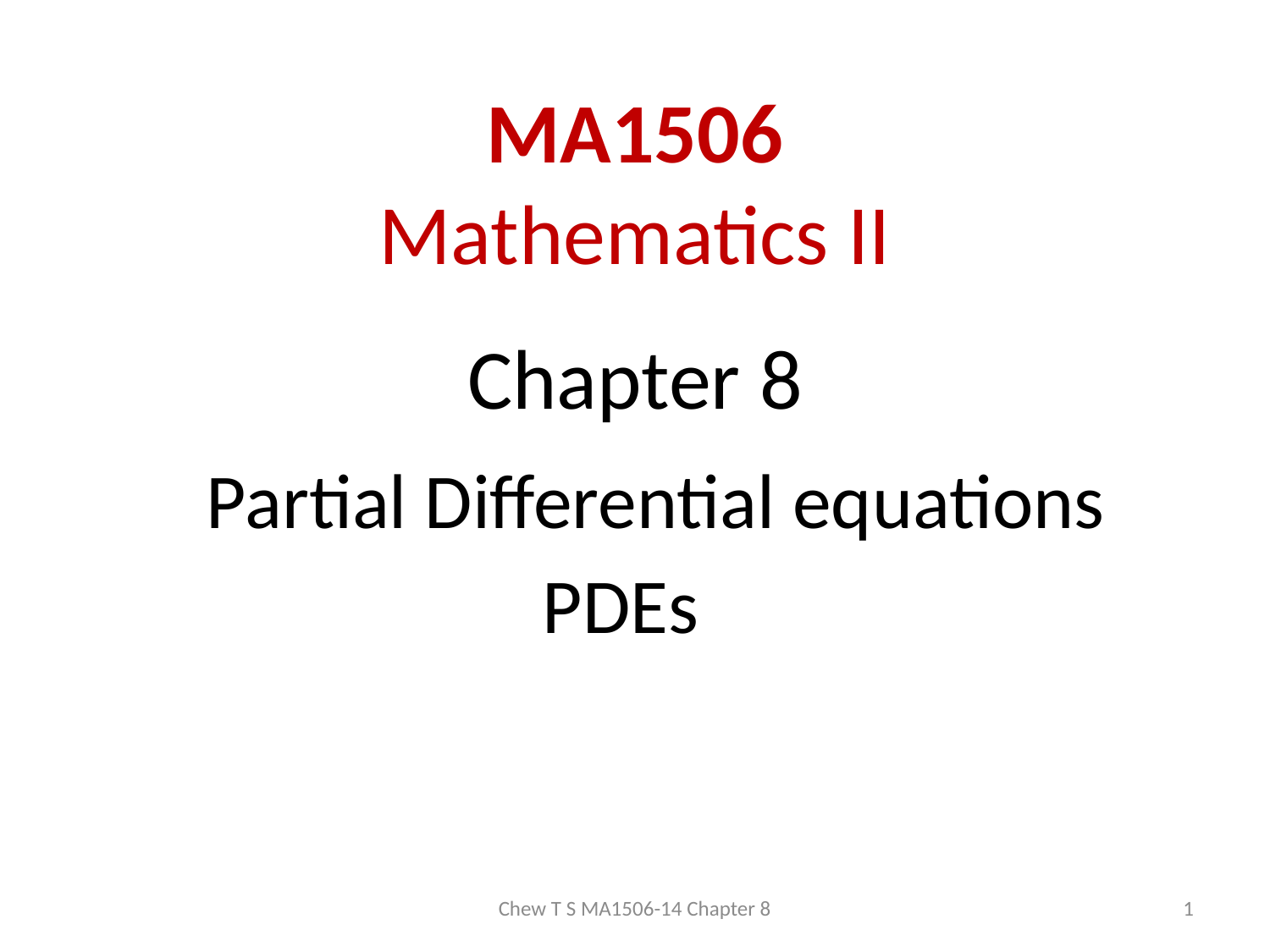

MA1506
Mathematics II
# Chapter 8
Partial Differential equations
PDEs
Chew T S MA1506-14 Chapter 8
1